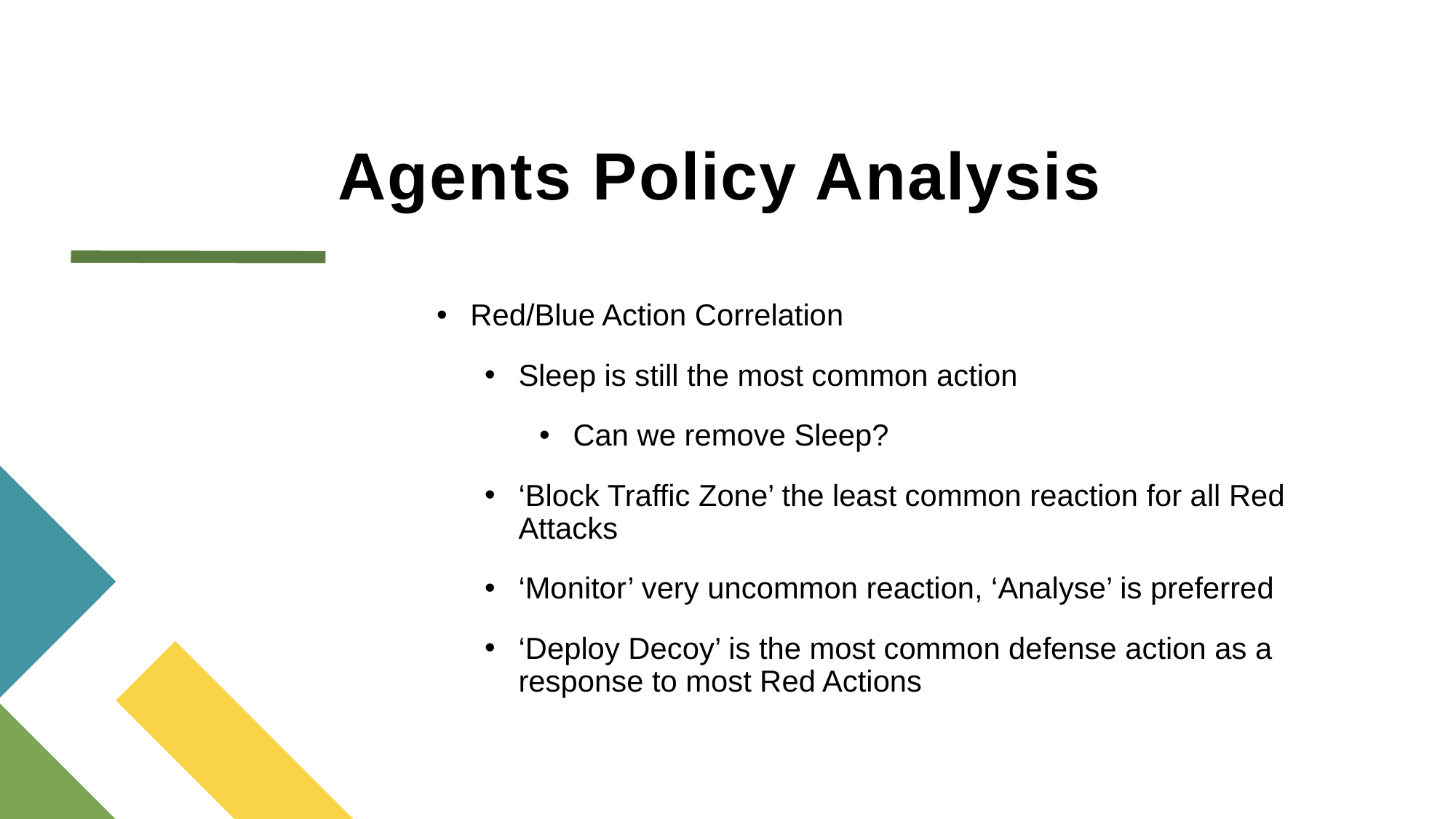

# Agents Policy Analysis
Red/Blue Action Correlation
Sleep is still the most common action
Can we remove Sleep?
‘Block Traffic Zone’ the least common reaction for all Red Attacks
‘Monitor’ very uncommon reaction, ‘Analyse’ is preferred
‘Deploy Decoy’ is the most common defense action as a response to most Red Actions